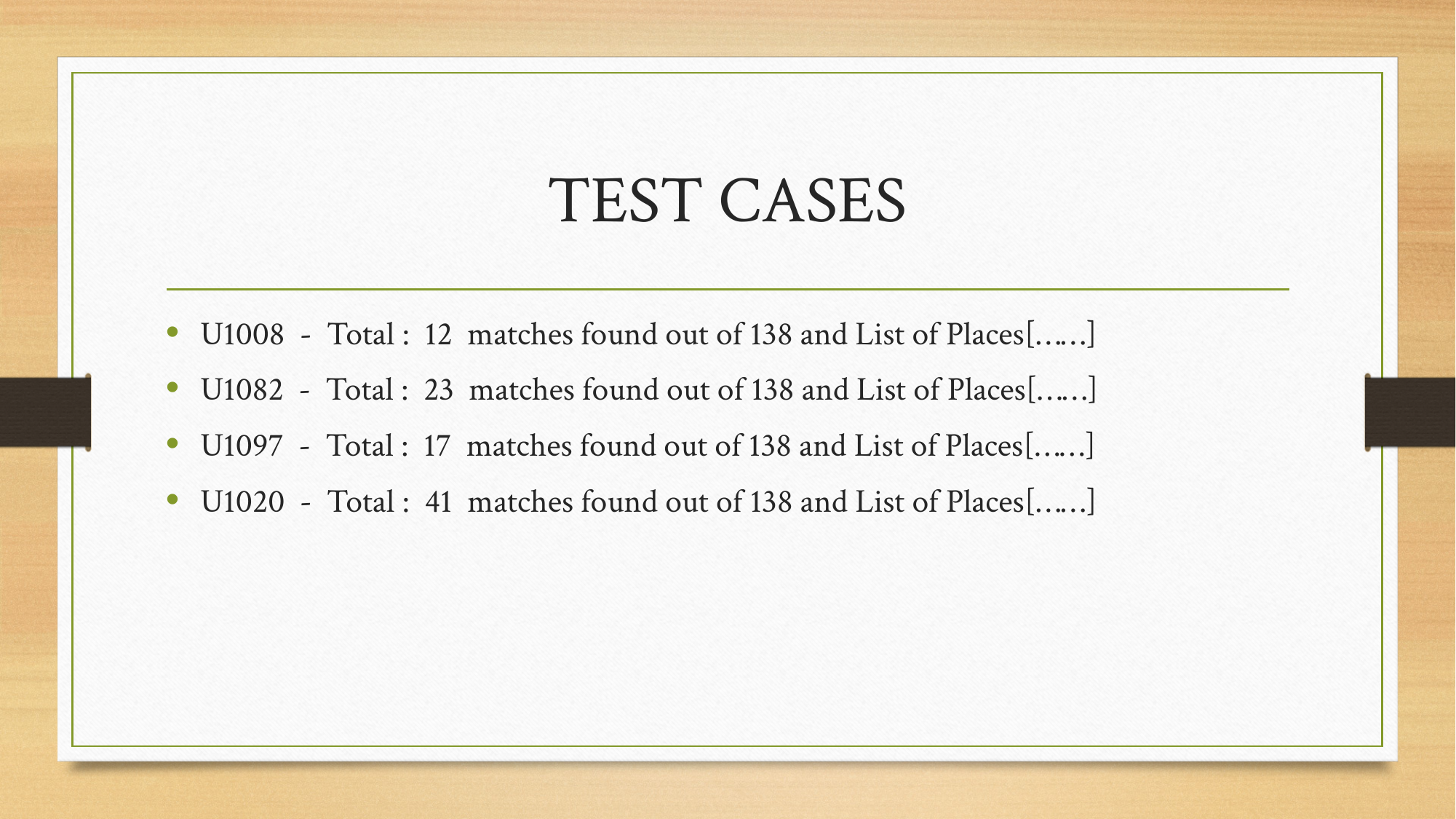

# TEST CASES
U1008  -  Total :  12  matches found out of 138 and List of Places[……]
U1082  -  Total :  23  matches found out of 138 and List of Places[……]
U1097  -  Total :  17  matches found out of 138 and List of Places[……]
U1020  -  Total :  41  matches found out of 138 and List of Places[……]